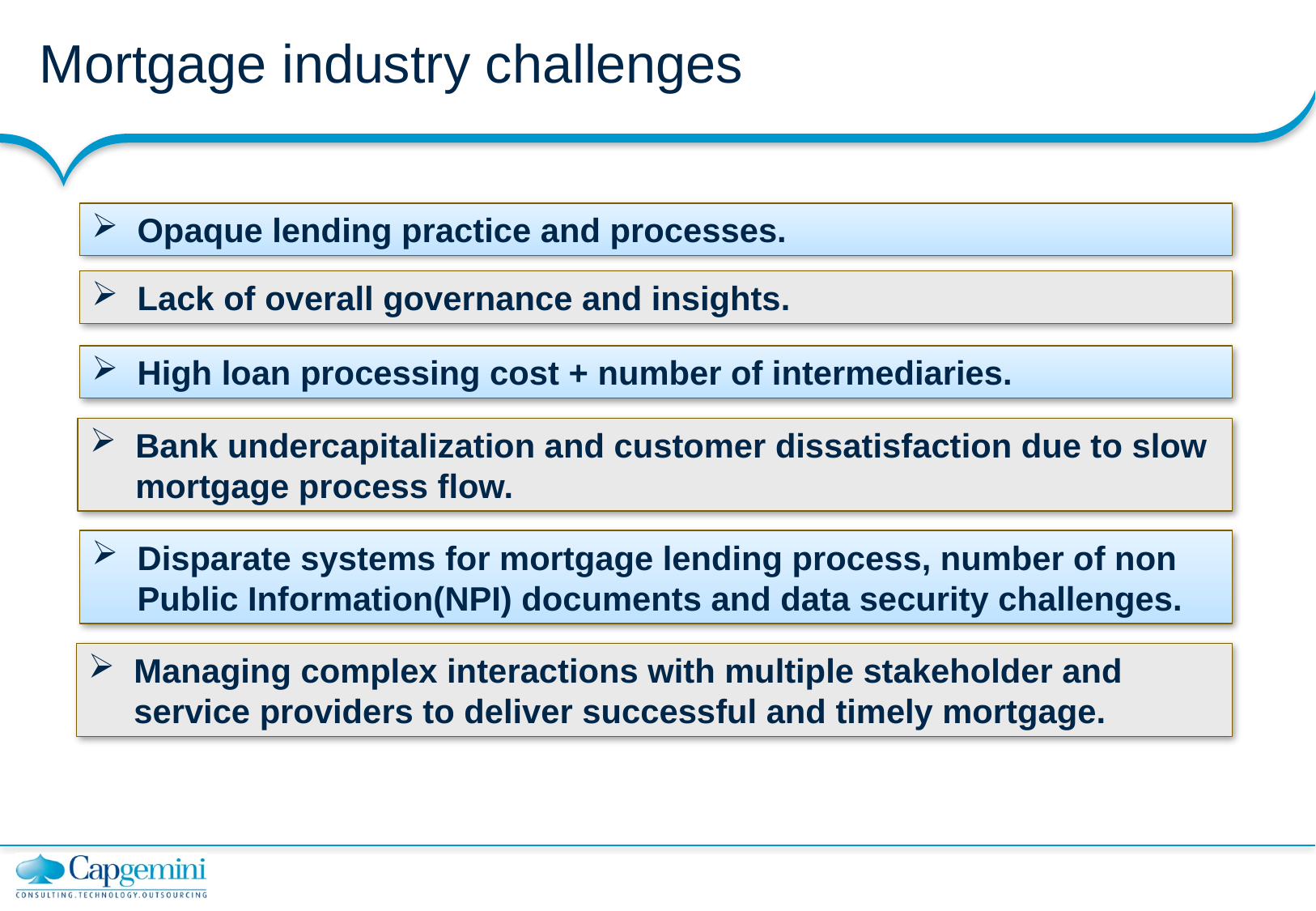

# Mortgage industry challenges
Opaque lending practice and processes.
Lack of overall governance and insights.
High loan processing cost + number of intermediaries.
Bank undercapitalization and customer dissatisfaction due to slow mortgage process flow.
Disparate systems for mortgage lending process, number of non Public Information(NPI) documents and data security challenges.
Managing complex interactions with multiple stakeholder and service providers to deliver successful and timely mortgage.